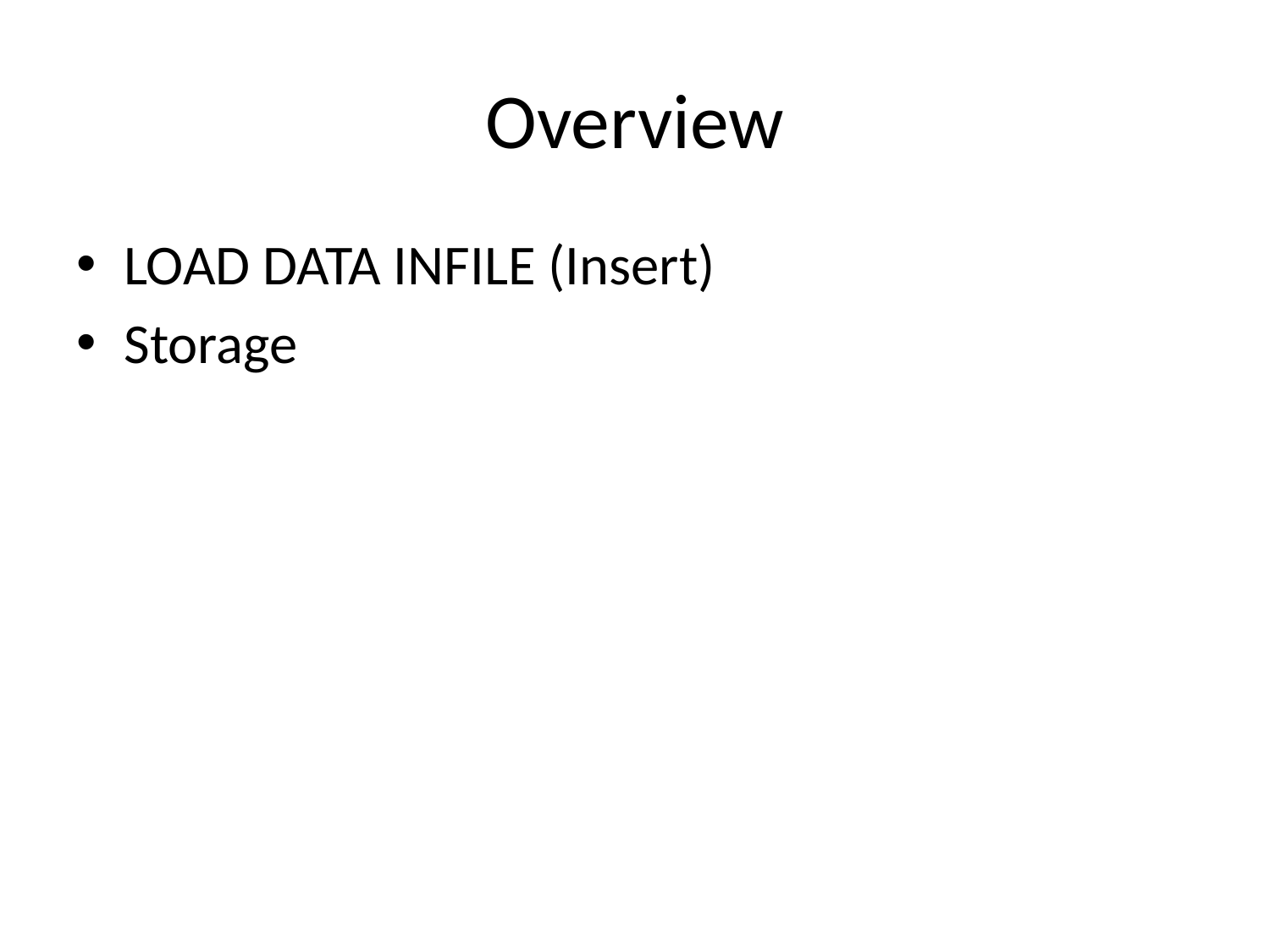

# Overview
LOAD DATA INFILE (Insert)
Storage